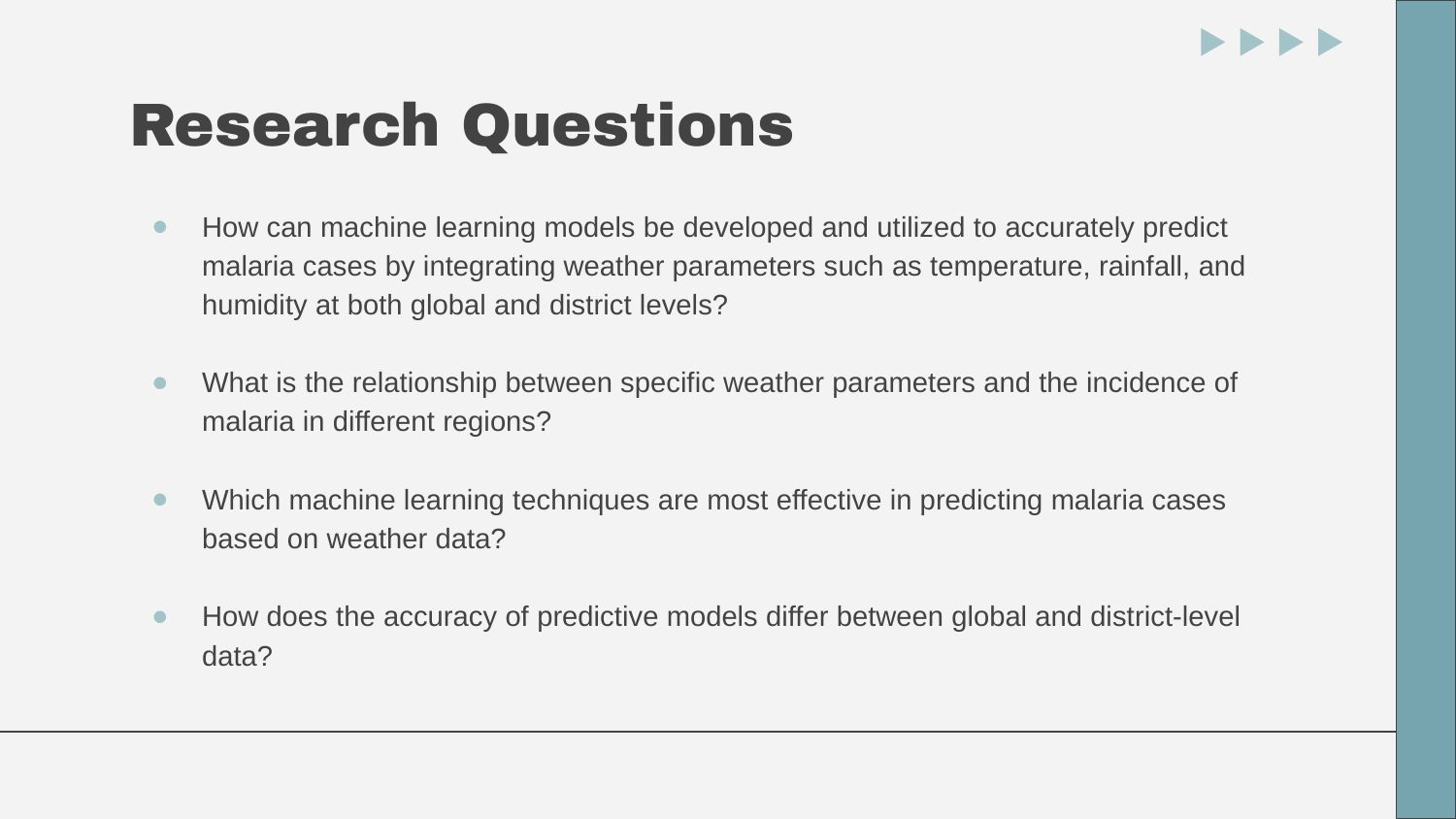

# Research Questions

How can machine learning models be developed and utilized to accurately predict malaria cases by integrating weather parameters such as temperature, rainfall, and humidity at both global and district levels?

What is the relationship between specific weather parameters and the incidence of malaria in different regions?

Which machine learning techniques are most effective in predicting malaria cases based on weather data?

How does the accuracy of predictive models differ between global and district-level data?